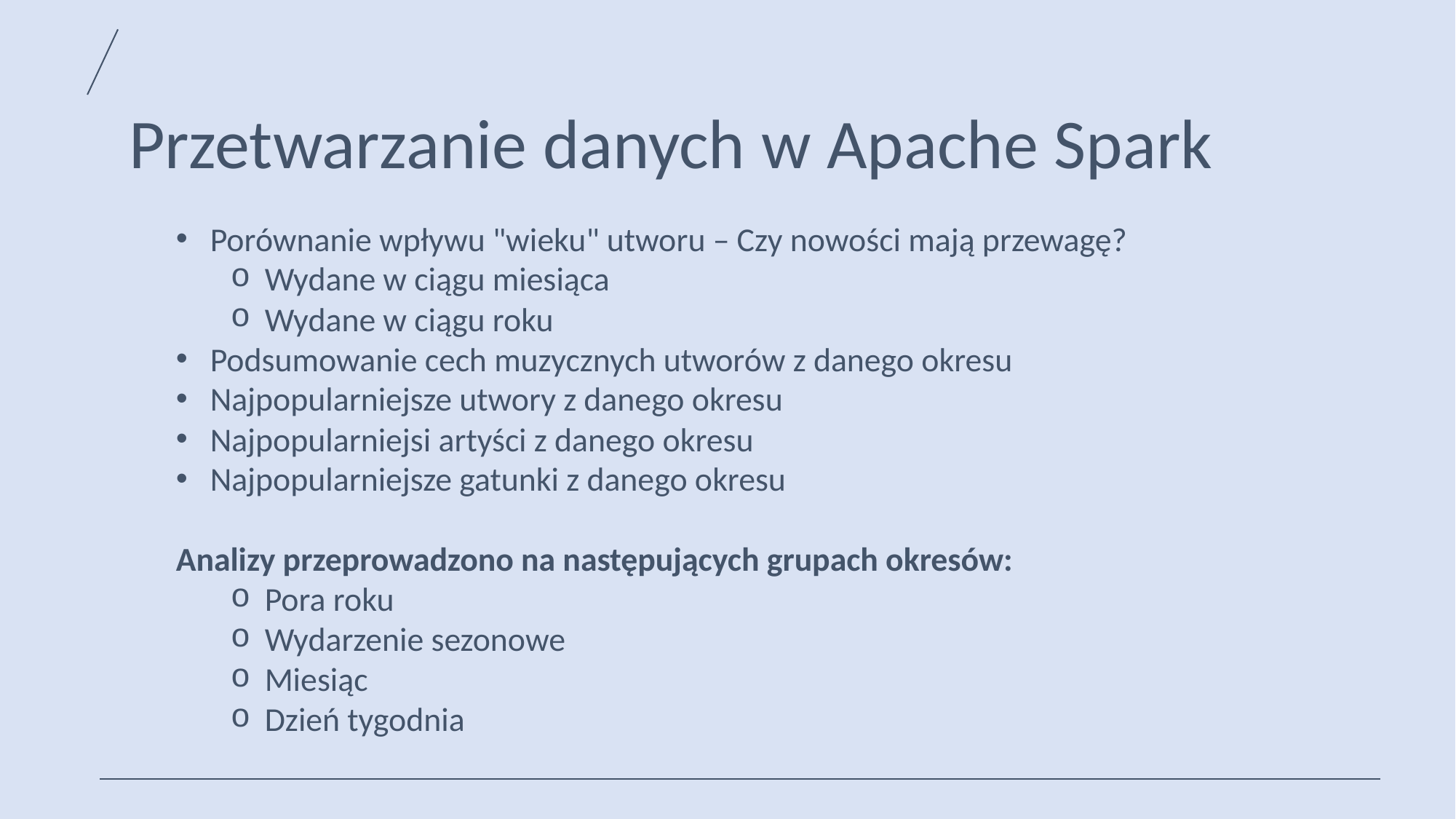

# Przetwarzanie danych w Apache Spark
Porównanie wpływu "wieku" utworu – Czy nowości mają przewagę?
Wydane w ciągu miesiąca
Wydane w ciągu roku
Podsumowanie cech muzycznych utworów z danego okresu
Najpopularniejsze utwory z danego okresu
Najpopularniejsi artyści z danego okresu
Najpopularniejsze gatunki z danego okresu

Analizy przeprowadzono na następujących grupach okresów:
Pora roku
Wydarzenie sezonowe
Miesiąc
Dzień tygodnia